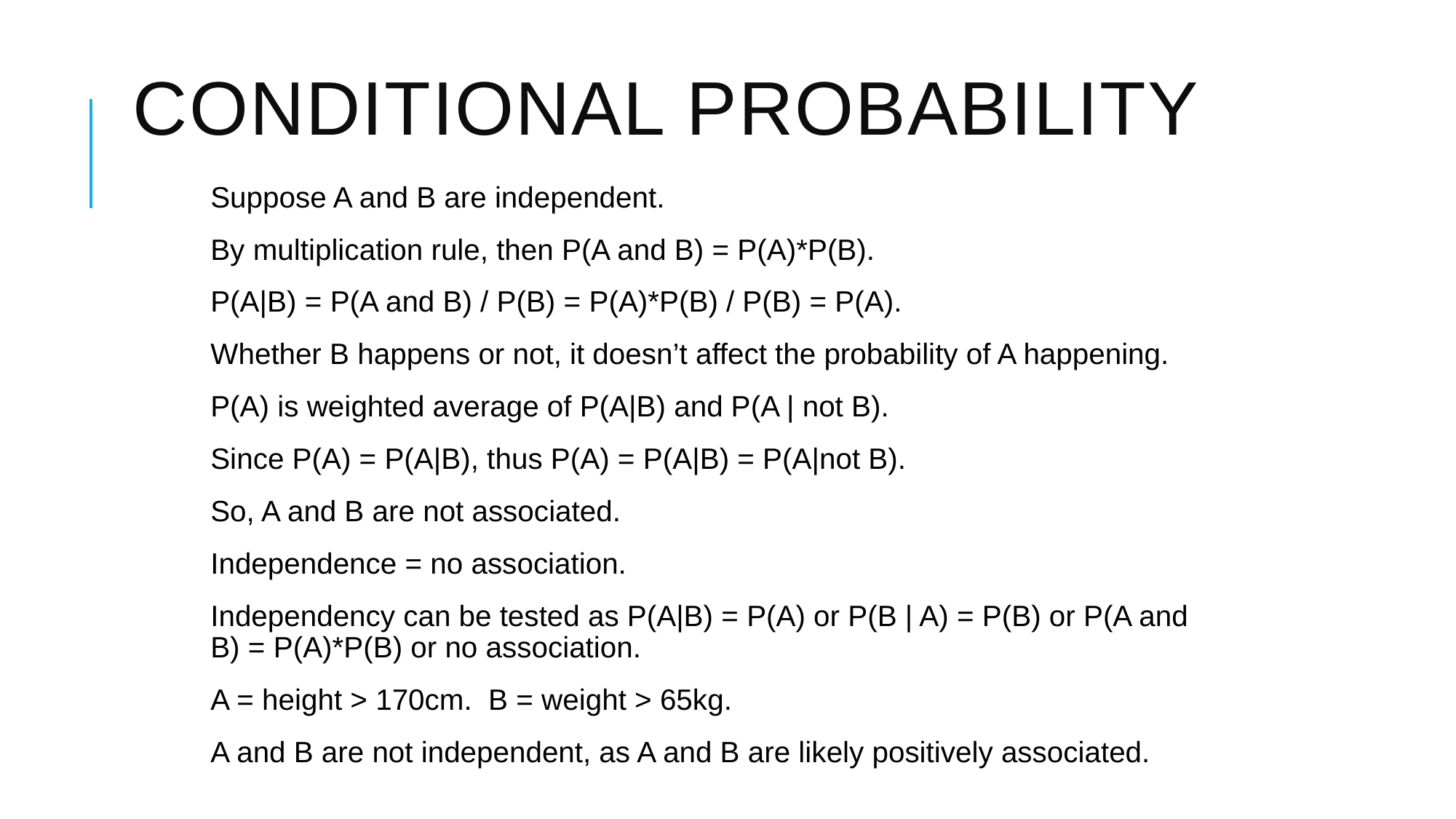

# Conditional probability
Suppose A and B are independent.
By multiplication rule, then P(A and B) = P(A)*P(B).
P(A|B) = P(A and B) / P(B) = P(A)*P(B) / P(B) = P(A).
Whether B happens or not, it doesn’t affect the probability of A happening.
P(A) is weighted average of P(A|B) and P(A | not B).
Since P(A) = P(A|B), thus P(A) = P(A|B) = P(A|not B).
So, A and B are not associated.
Independence = no association.
Independency can be tested as P(A|B) = P(A) or P(B | A) = P(B) or P(A and B) = P(A)*P(B) or no association.
A = height > 170cm.  B = weight > 65kg.
A and B are not independent, as A and B are likely positively associated.